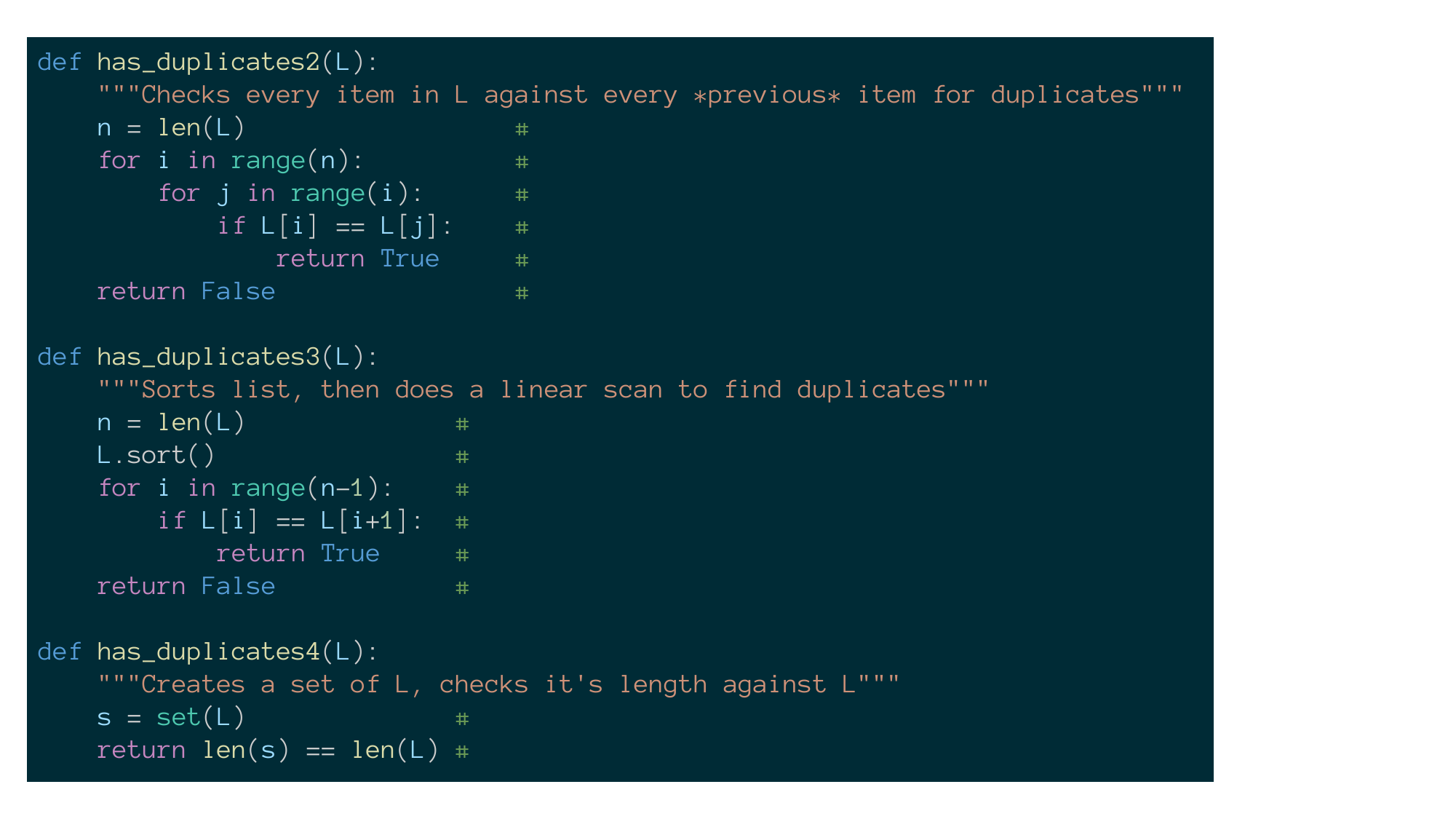

def has_duplicates2(L):
    """Checks every item in L against every *previous* item for duplicates"""
    n = len(L)                  #
    for i in range(n):          #
        for j in range(i):      #
            if L[i] == L[j]:    #
                return True     #
    return False                #
def has_duplicates3(L):
    """Sorts list, then does a linear scan to find duplicates"""
    n = len(L)              #
    L.sort()                #
    for i in range(n-1):    #
        if L[i] == L[i+1]:  #
            return True     #
    return False            #
def has_duplicates4(L):
    """Creates a set of L, checks it's length against L"""
    s = set(L)              #
    return len(s) == len(L) #